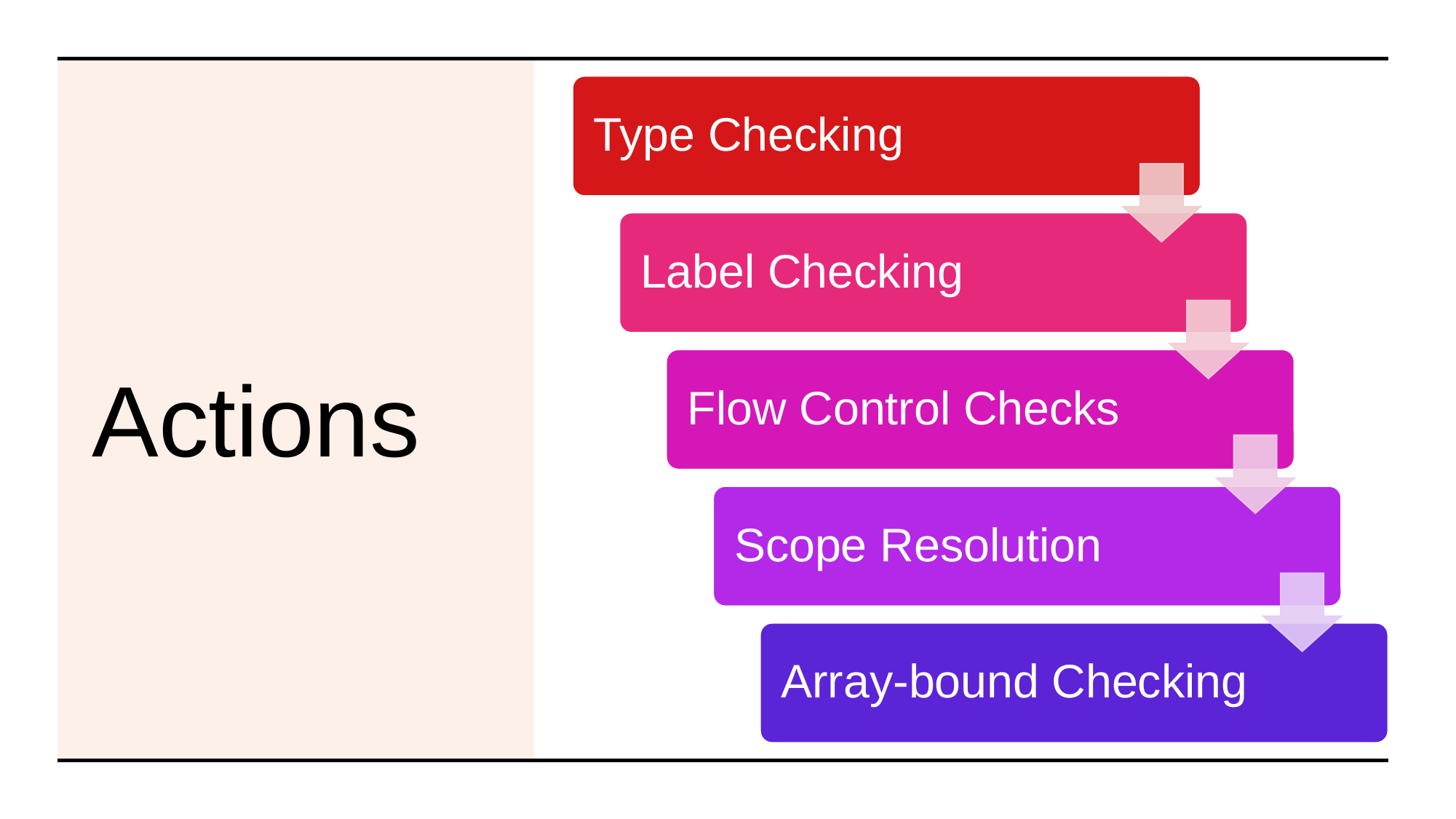

Type Checking
Label Checking
Flow Control Checks
Scope Resolution
Array-bound Checking

# Actions